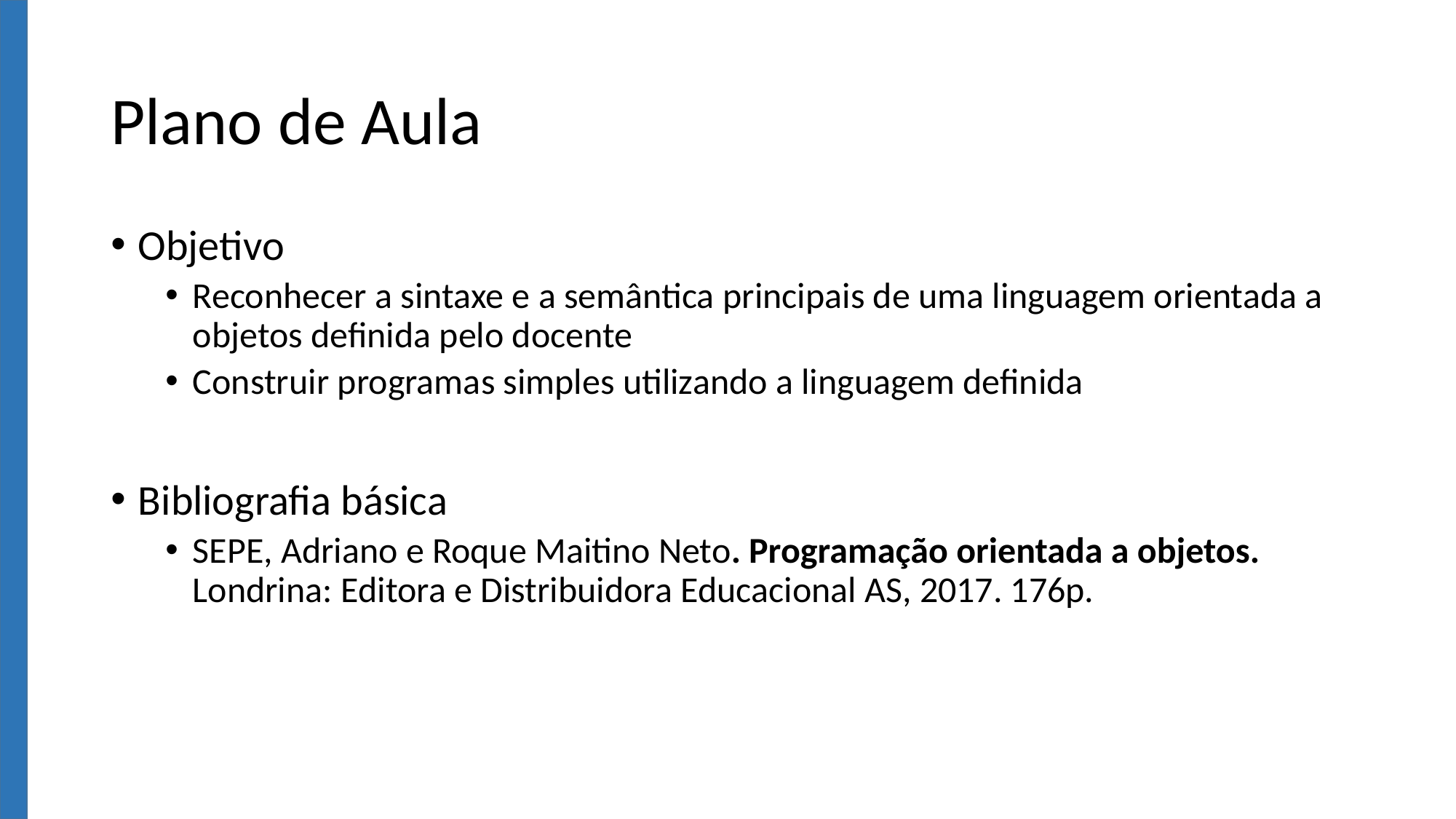

# Plano de Aula
Objetivo
Reconhecer a sintaxe e a semântica principais de uma linguagem orientada a objetos definida pelo docente
Construir programas simples utilizando a linguagem definida

Bibliografia básica
SEPE, Adriano e Roque Maitino Neto. Programação orientada a objetos. Londrina: Editora e Distribuidora Educacional AS, 2017. 176p.